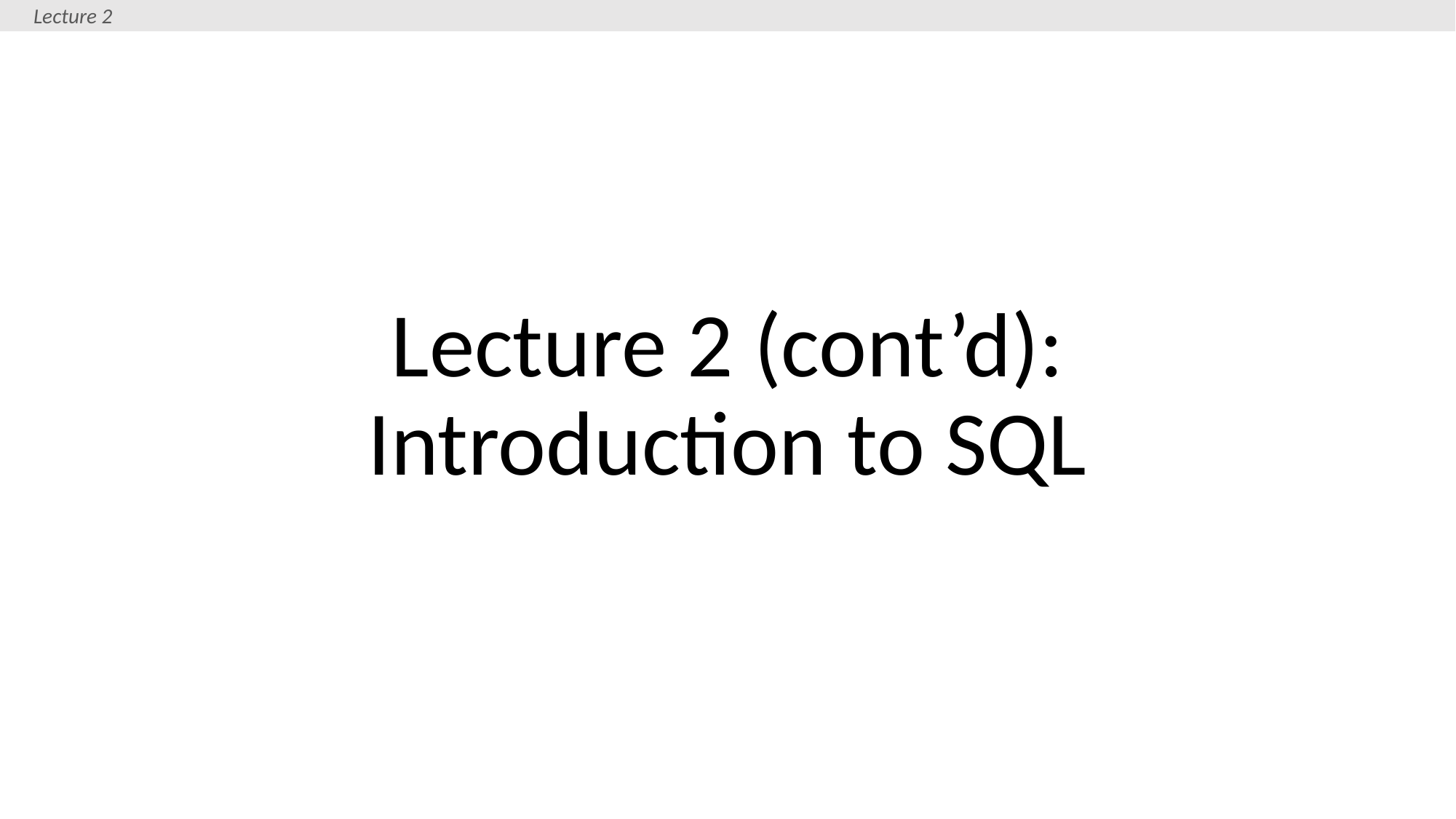

Lecture 2
# Lecture 2 (cont’d): Introduction to SQL